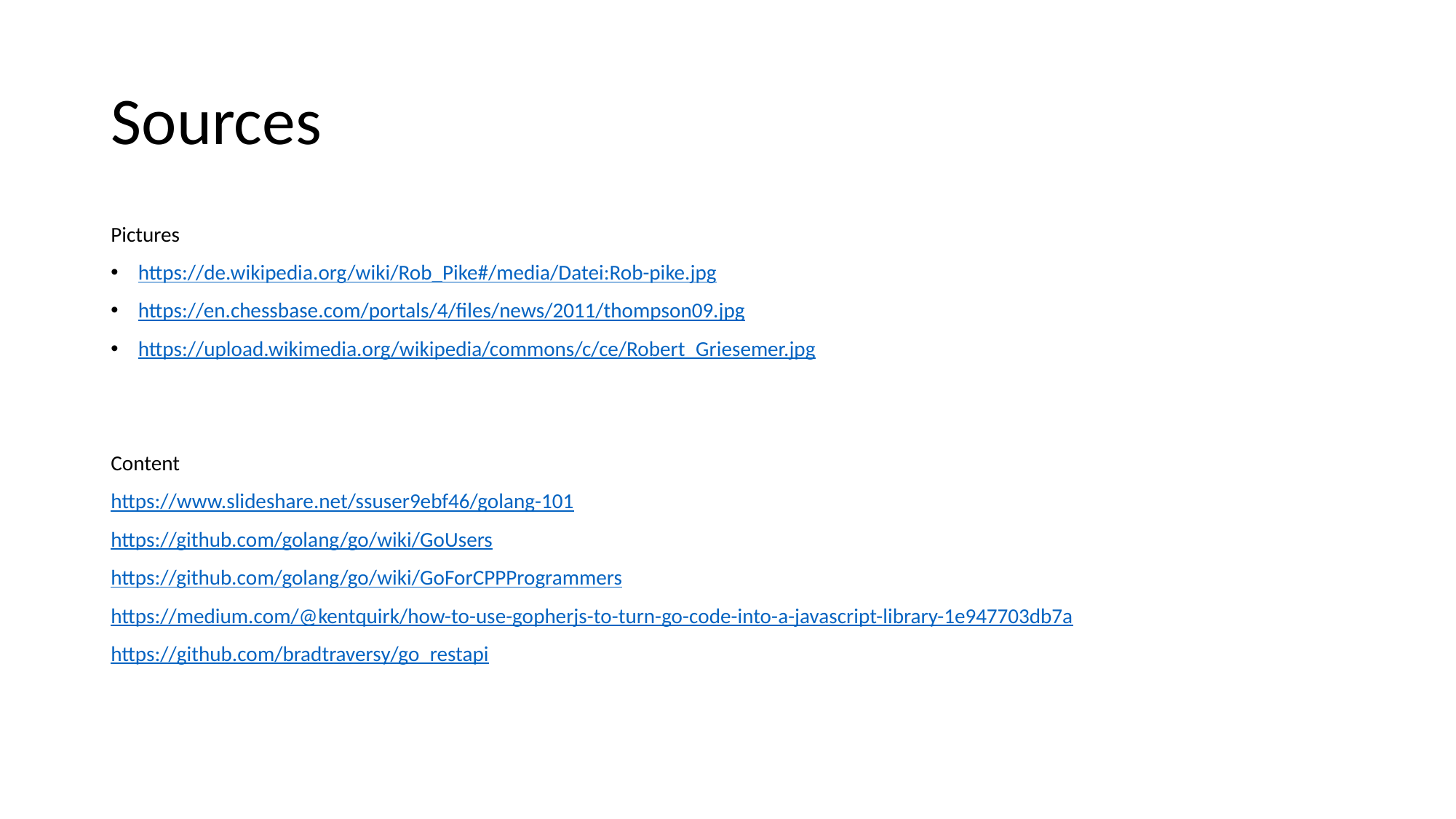

# Sources
Pictures
https://de.wikipedia.org/wiki/Rob_Pike#/media/Datei:Rob-pike.jpg
https://en.chessbase.com/portals/4/files/news/2011/thompson09.jpg
https://upload.wikimedia.org/wikipedia/commons/c/ce/Robert_Griesemer.jpg

Content
https://www.slideshare.net/ssuser9ebf46/golang-101
https://github.com/golang/go/wiki/GoUsers
https://github.com/golang/go/wiki/GoForCPPProgrammers
https://medium.com/@kentquirk/how-to-use-gopherjs-to-turn-go-code-into-a-javascript-library-1e947703db7a
https://github.com/bradtraversy/go_restapi